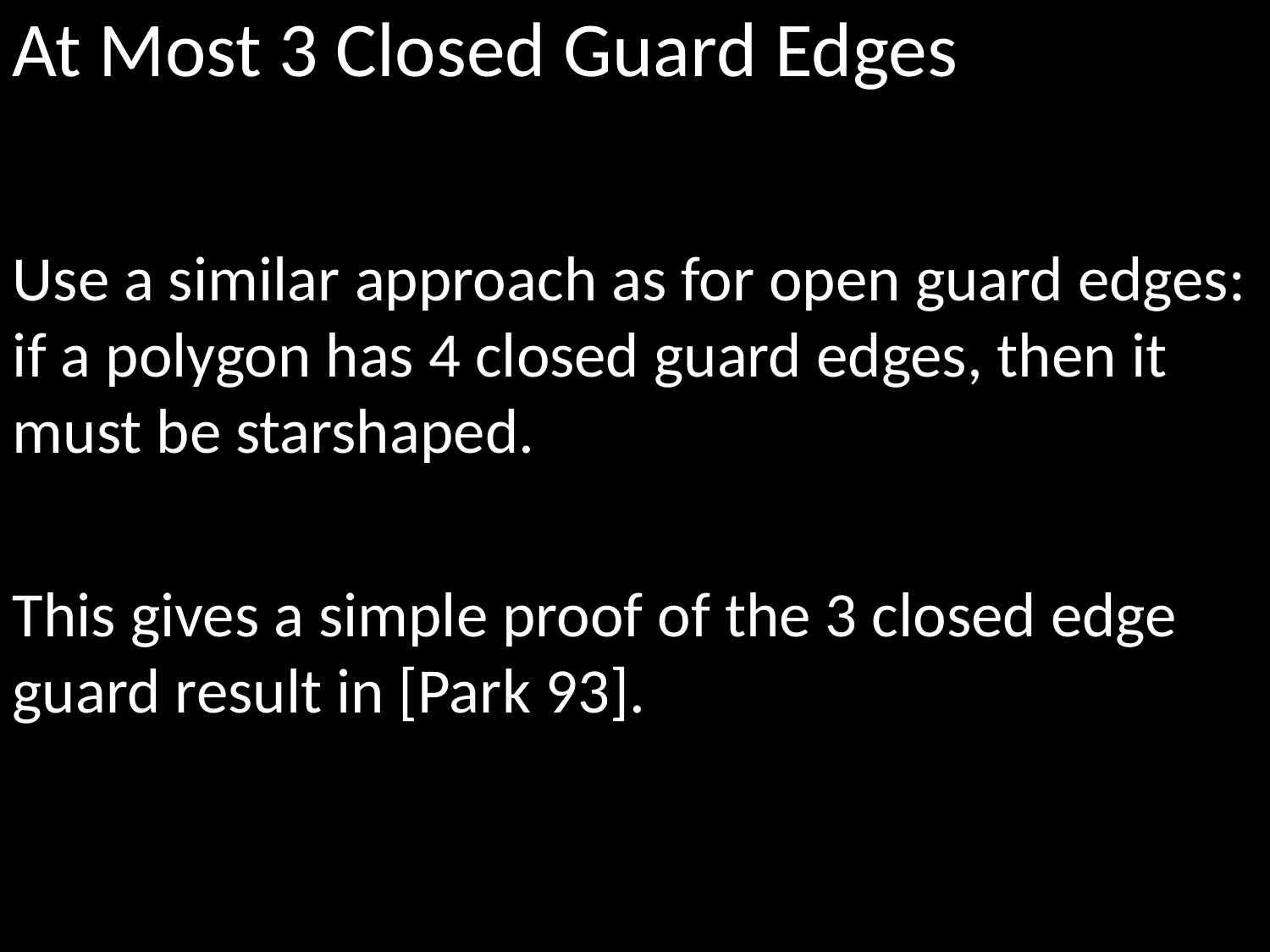

At Most 3 Closed Guard Edges
Use a similar approach as for open guard edges:
if a polygon has 4 closed guard edges, then it
must be starshaped.
This gives a simple proof of the 3 closed edge
guard result in [Park 93].